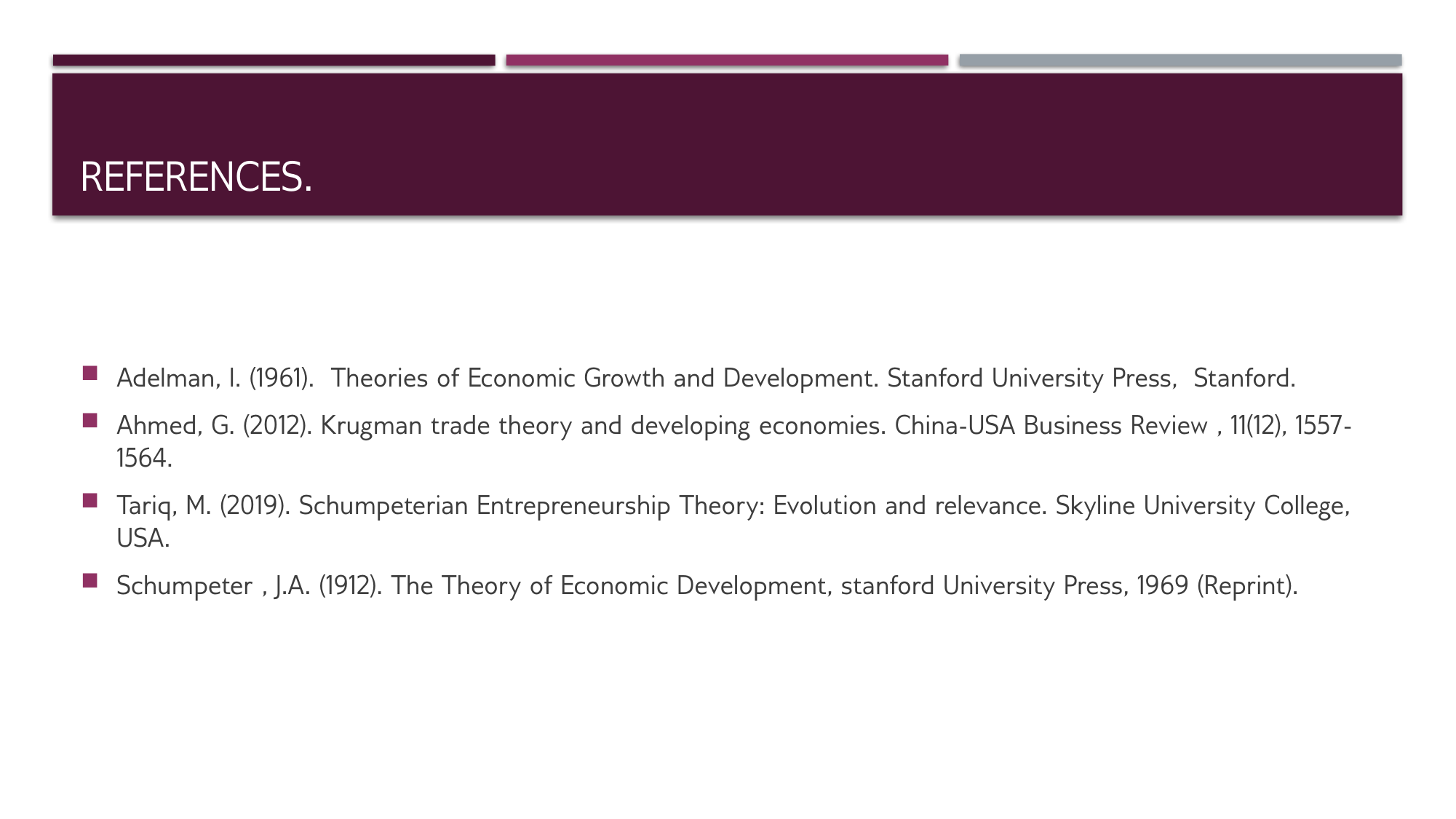

# REFERENCES.
Adelman, I. (1961).  Theories of Economic Growth and Development. Stanford University Press,  Stanford.
Ahmed, G. (2012). Krugman trade theory and developing economies. China-USA Business Review , 11(12), 1557-1564.
Tariq, M. (2019). Schumpeterian Entrepreneurship Theory: Evolution and relevance. Skyline University College, USA.
Schumpeter , J.A. (1912). The Theory of Economic Development, stanford University Press, 1969 (Reprint).